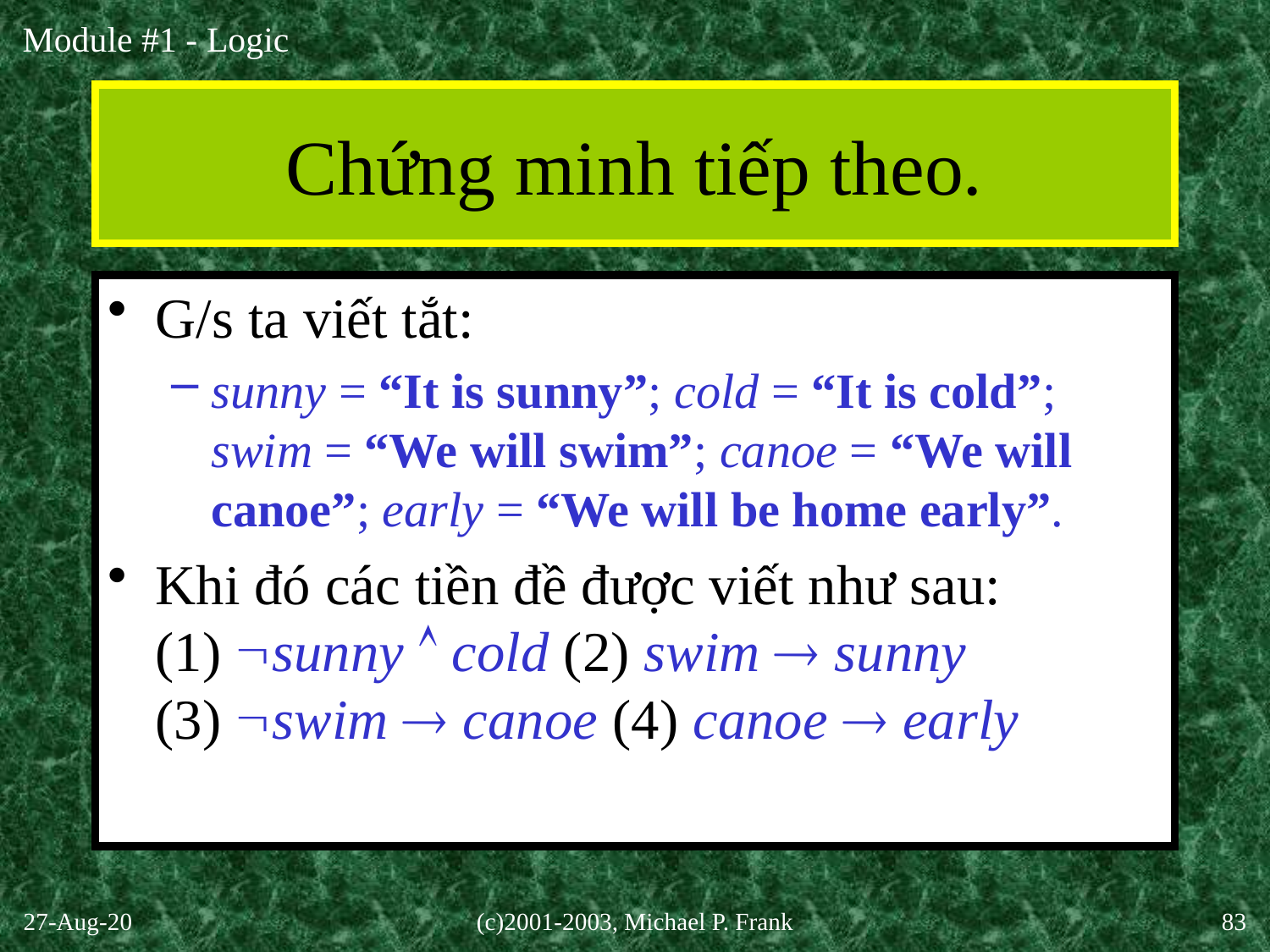

# Chứng minh tiếp theo.
G/s ta viết tắt:
sunny = “It is sunny”; cold = “It is cold”;
swim = “We will swim”; canoe = “We will canoe”; early = “We will be home early”.
Khi đó các tiền đề được viết như sau:
(1) ¬sunny ∧ cold (2) swim → sunny
(3) ¬swim → canoe (4) canoe → early
27-Aug-20
(c)2001-2003, Michael P. Frank
83